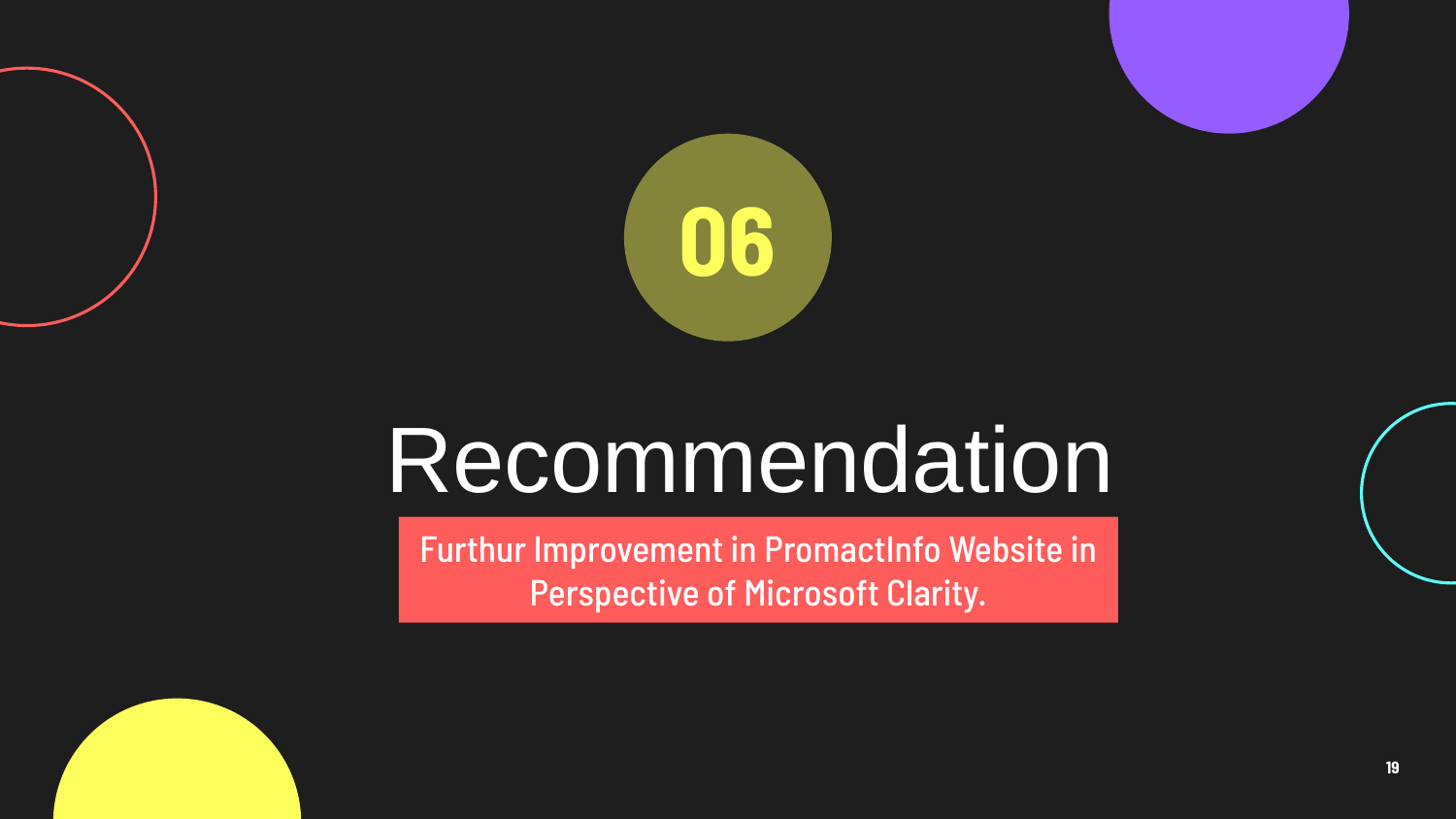

06
# Recommendation
Furthur Improvement in PromactInfo Website in Perspective of Microsoft Clarity.
19